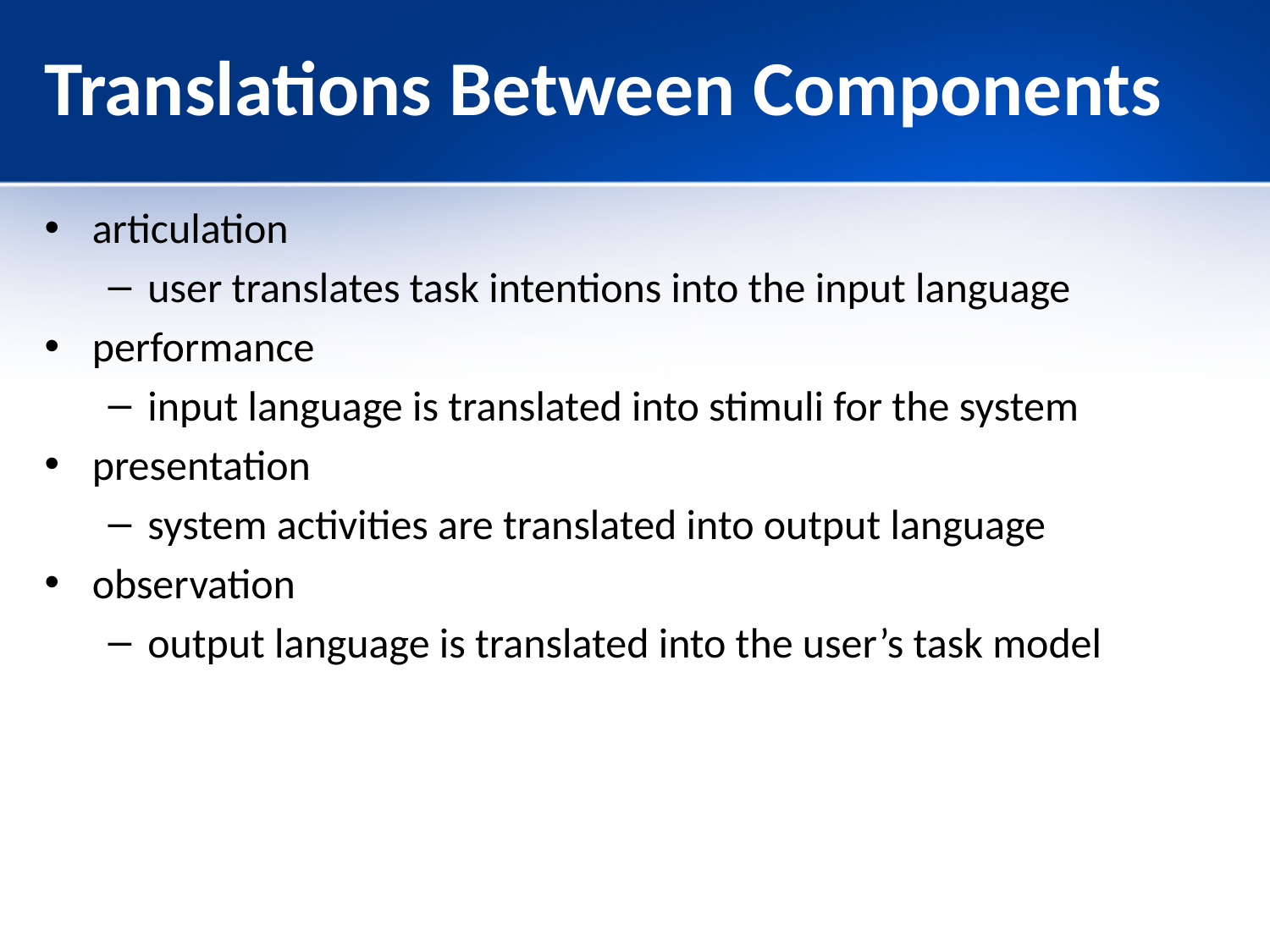

# Translations Between Components
articulation
user translates task intentions into the input language
performance
input language is translated into stimuli for the system
presentation
system activities are translated into output language
observation
output language is translated into the user’s task model